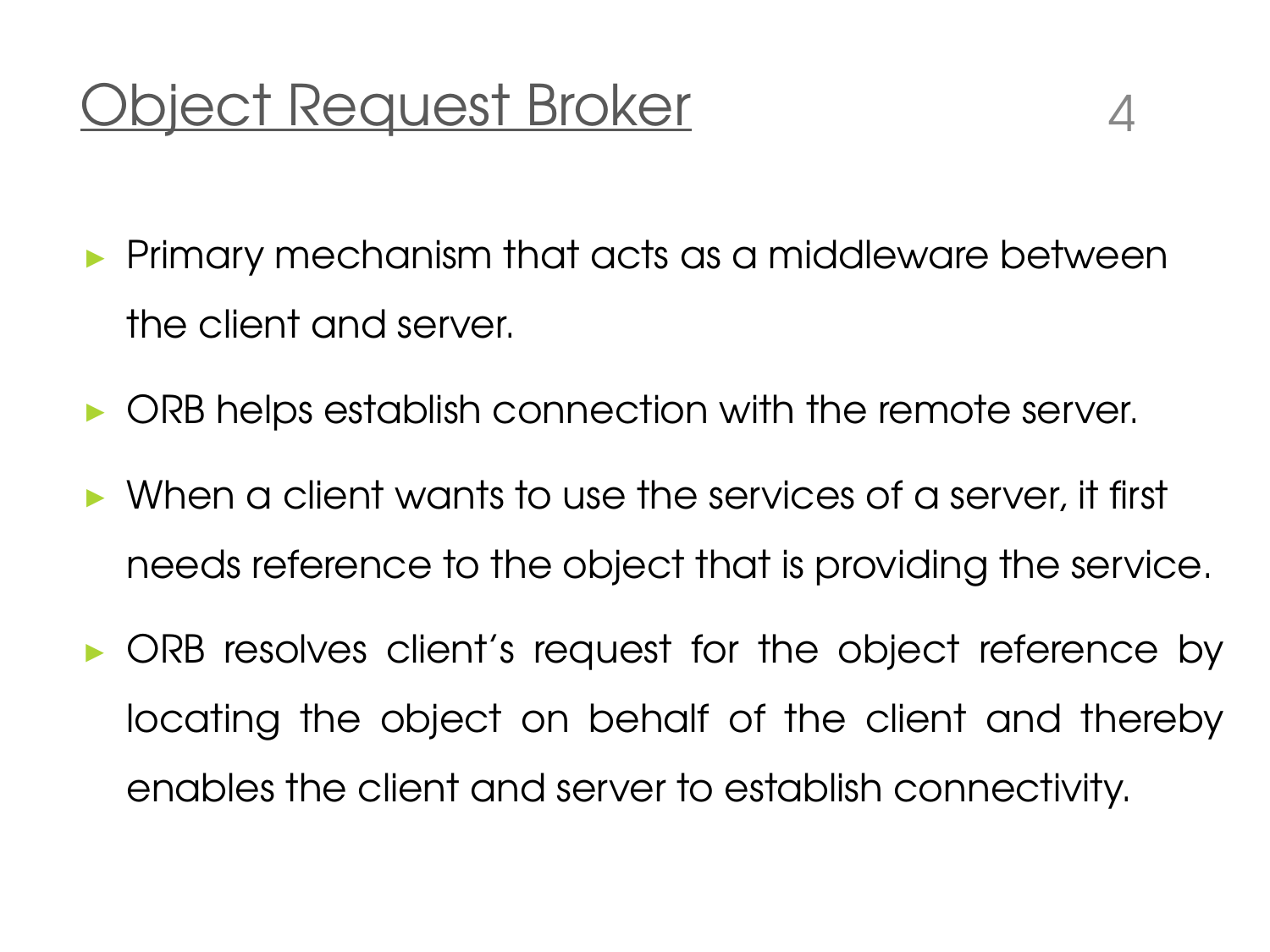

4
# Object Request Broker
Primary mechanism that acts as a middleware between the client and server.
ORB helps establish connection with the remote server.
When a client wants to use the services of a server, it first needs reference to the object that is providing the service.
ORB resolves client’s request for the object reference by locating the object on behalf of the client and thereby enables the client and server to establish connectivity.